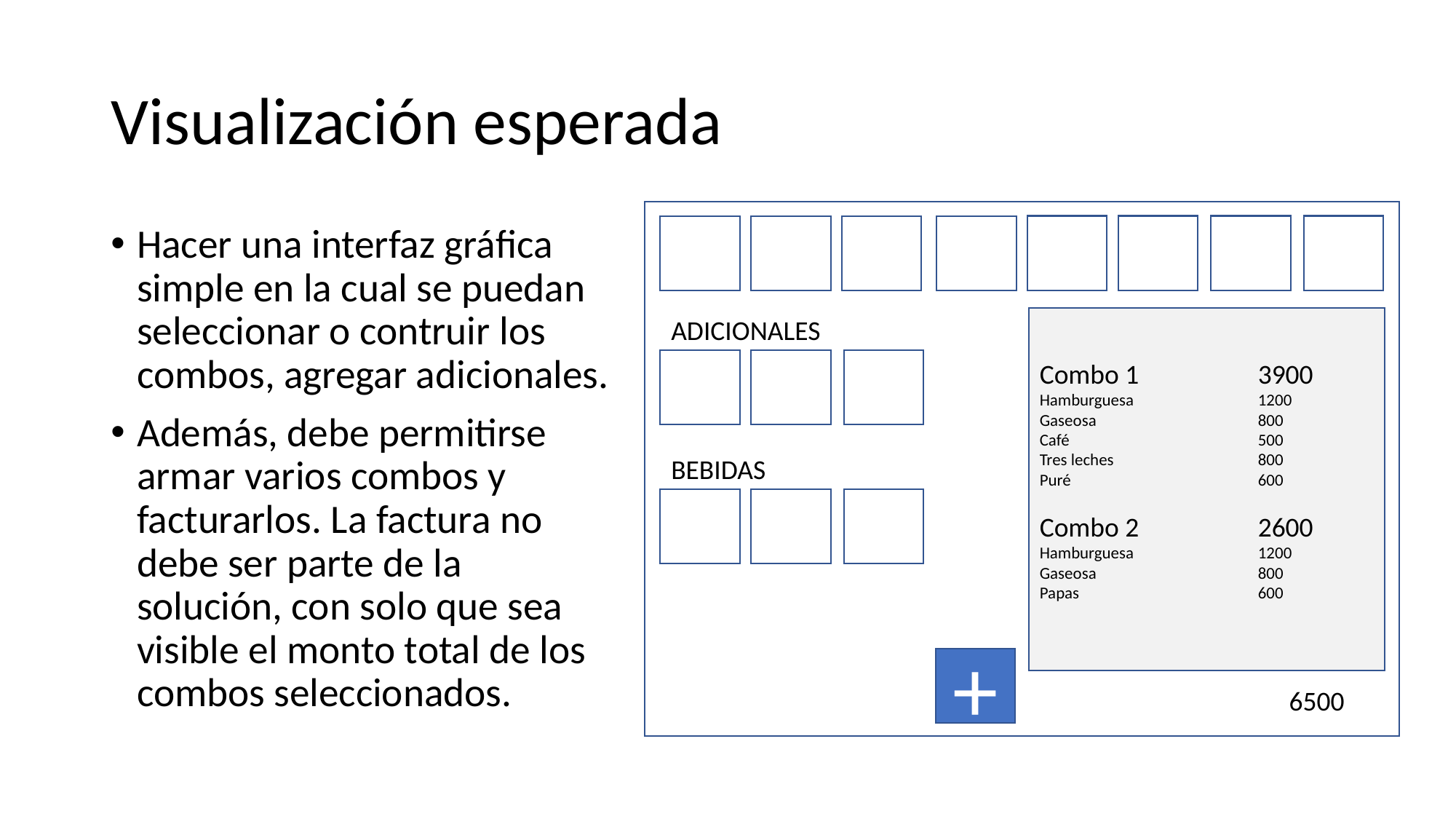

# Visualización esperada

Hacer una interfaz gráfica simple en la cual se puedan seleccionar o contruir los combos, agregar adicionales.
Además, debe permitirse armar varios combos y facturarlos. La factura no debe ser parte de la solución, con solo que sea visible el monto total de los combos seleccionados.
ADICIONALES
Combo 1		3900
Hamburguesa		1200
Gaseosa		800
Café		500
Tres leches		800
Puré		600

Combo 2		2600
Hamburguesa		1200
Gaseosa		800
Papas		600

BEBIDAS

+
6500